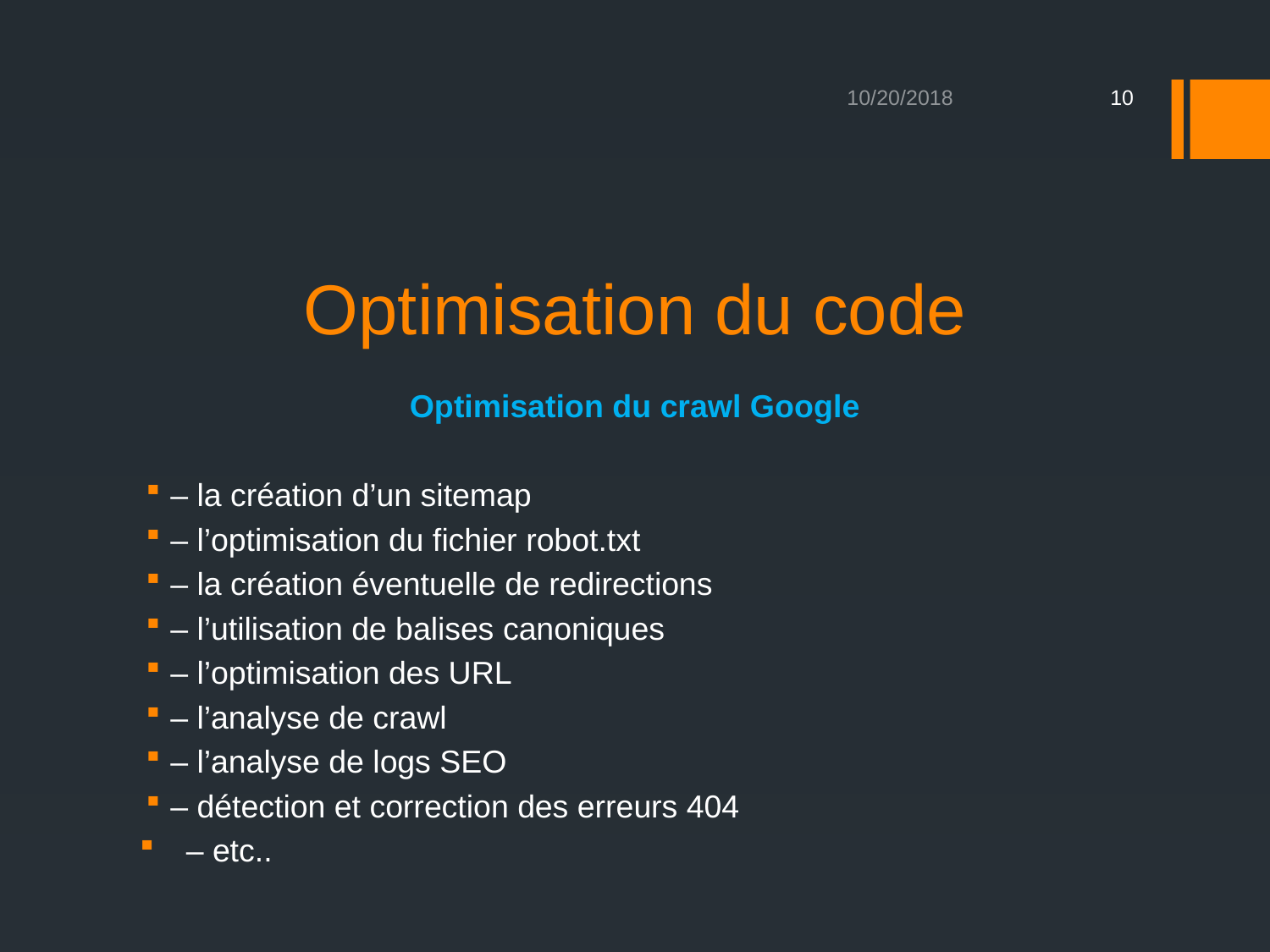

10/20/2018
10

# Optimisation du code
Optimisation du crawl Google

– la création d’un sitemap
– l’optimisation du fichier robot.txt
– la création éventuelle de redirections
– l’utilisation de balises canoniques
– l’optimisation des URL
– l’analyse de crawl
– l’analyse de logs SEO
– détection et correction des erreurs 404
– etc..